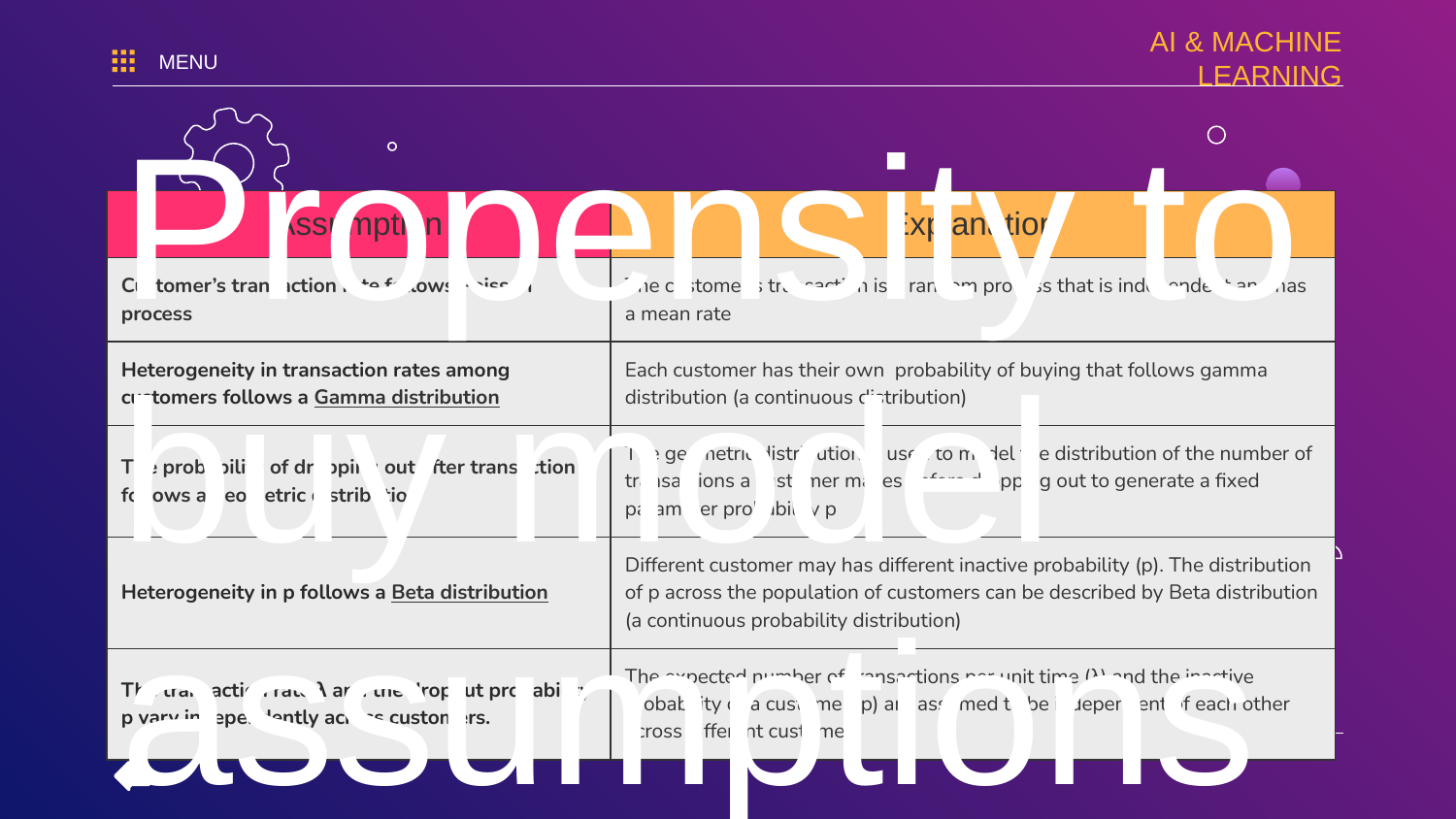

AI & MACHINE LEARNING
MENU

Propensity to buy model assumptions

| Assumption | Explanation |
| --- | --- |
| Customer’s transaction rate follows Poisson process | The customer’s transaction is a random process that is independent and has a mean rate |
| Heterogeneity in transaction rates among customers follows a Gamma distribution | Each customer has their own probability of buying that follows gamma distribution (a continuous distribution) |
| The probability of dropping out after transaction follows a geometric distribution | The geometric distribution is used to model the distribution of the number of transactions a customer makes before dropping out to generate a fixed parameter probability p |
| Heterogeneity in p follows a Beta distribution | Different customer may has different inactive probability (p). The distribution of p across the population of customers can be described by Beta distribution (a continuous probability distribution) |
| The transaction rate λ and the dropout probability p vary independently across customers. | The expected number of transactions per unit time (λ) and the inactive probability of a customer (p) are assumed to be independent of each other across different customers |